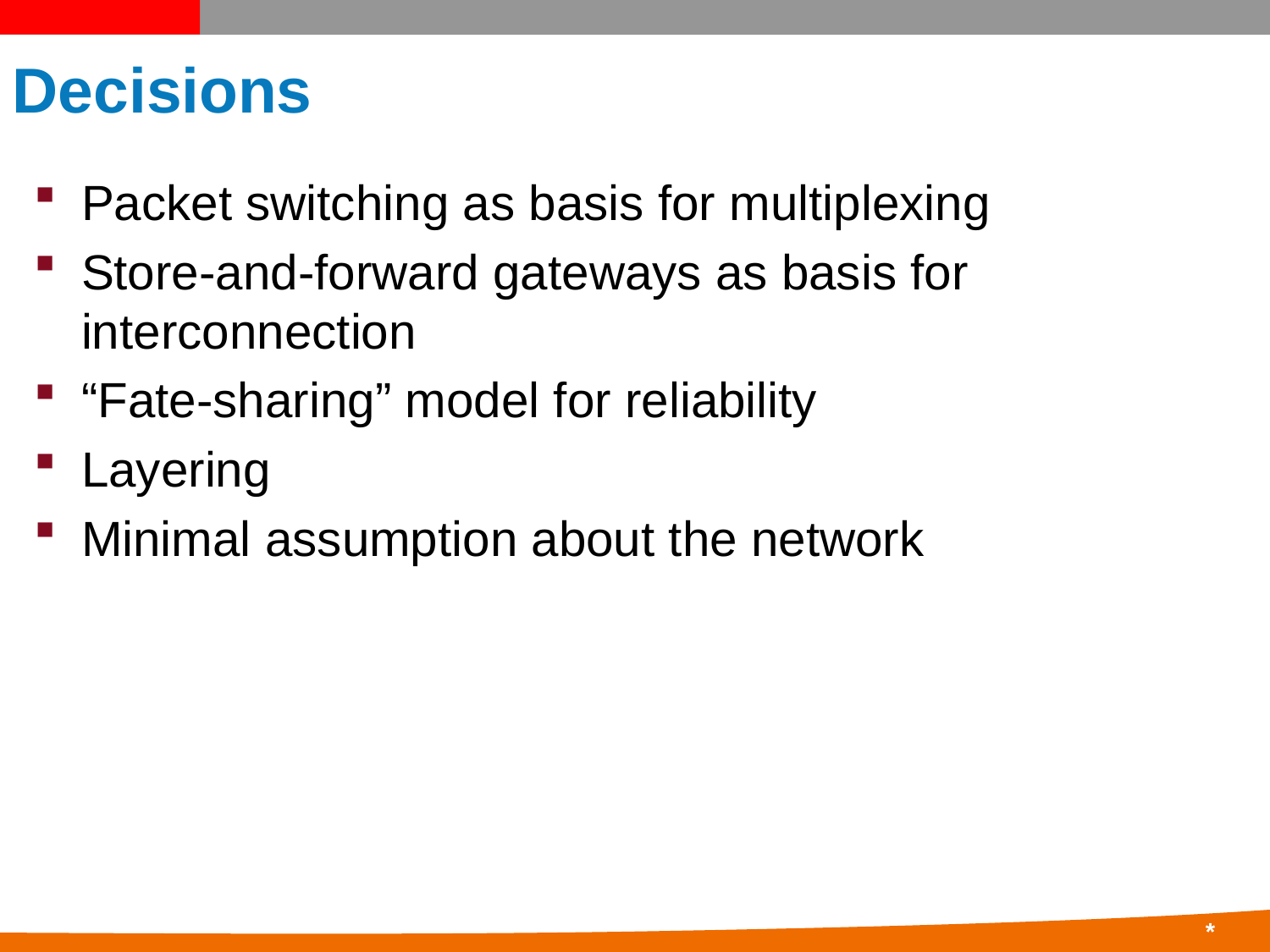

# Decisions
Packet switching as basis for multiplexing
Store-and-forward gateways as basis for interconnection
“Fate-sharing” model for reliability
Layering
Minimal assumption about the network